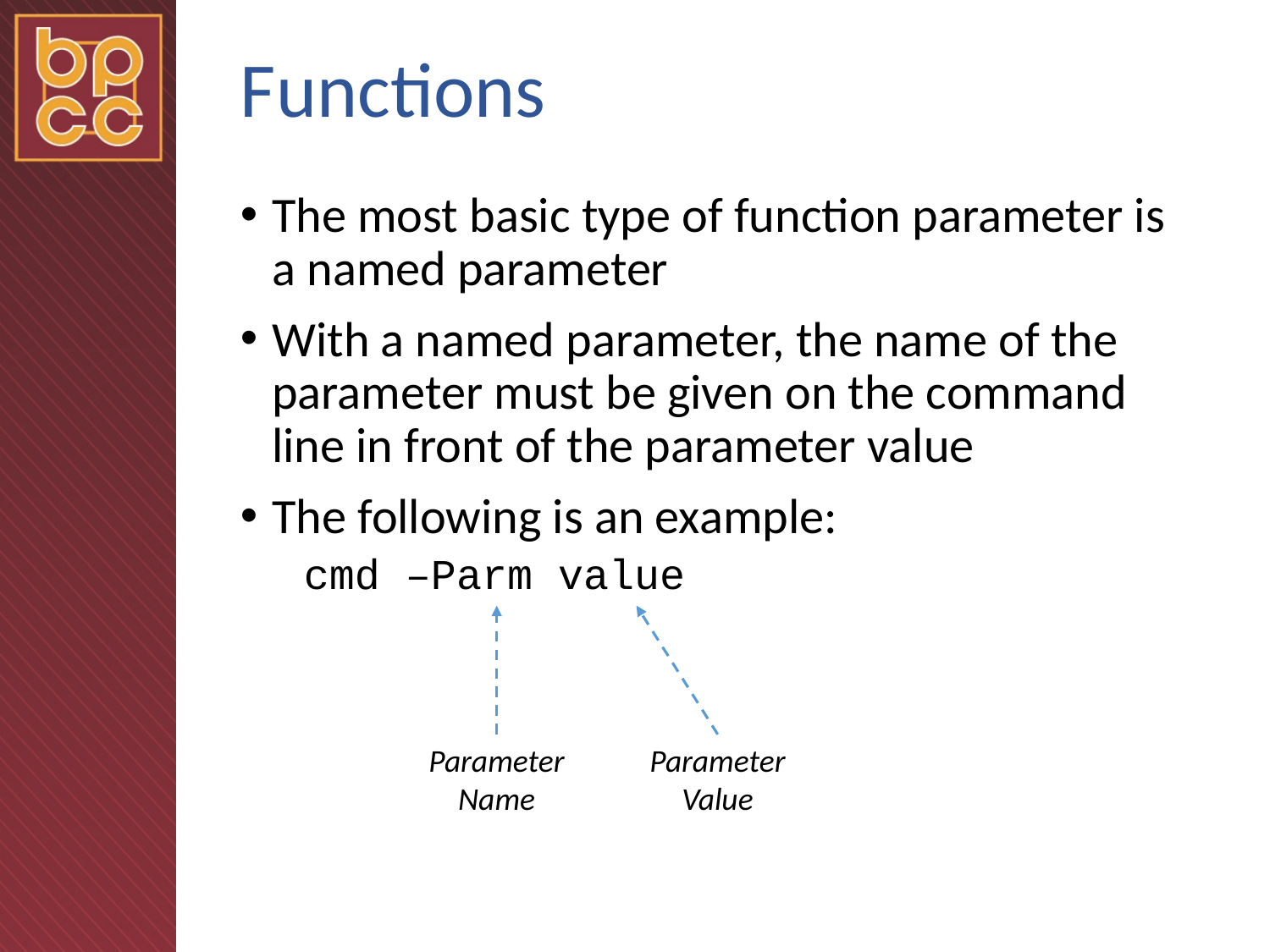

# Functions
The most basic type of function parameter is a named parameter
With a named parameter, the name of the parameter must be given on the command line in front of the parameter value
The following is an example:
cmd –Parm value
Parameter
Value
Parameter
Name